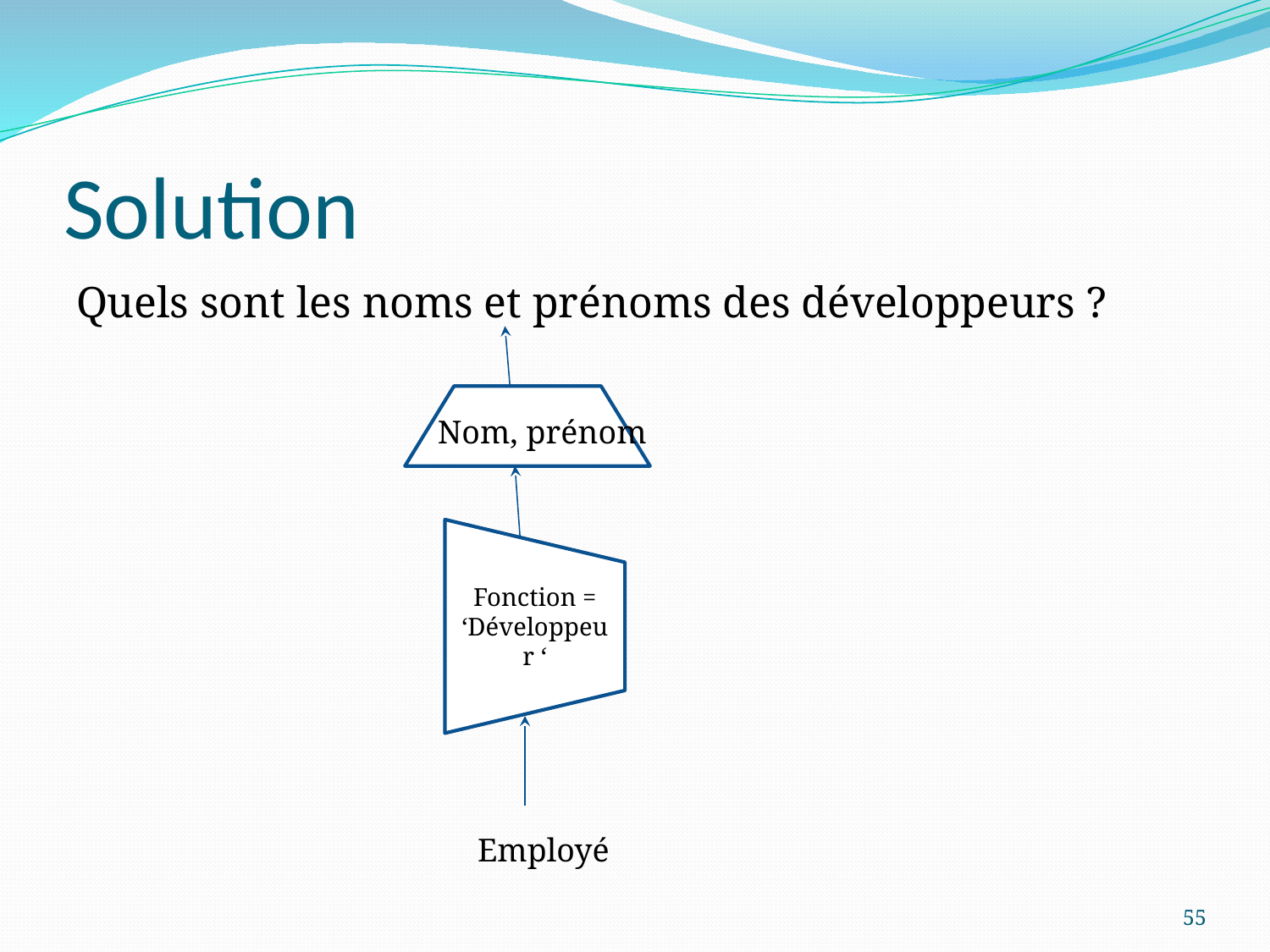

# Solution
Quels sont les noms et prénoms des développeurs ?

Nom, prénom

Fonction = ‘Développeur ‘
Employé
55